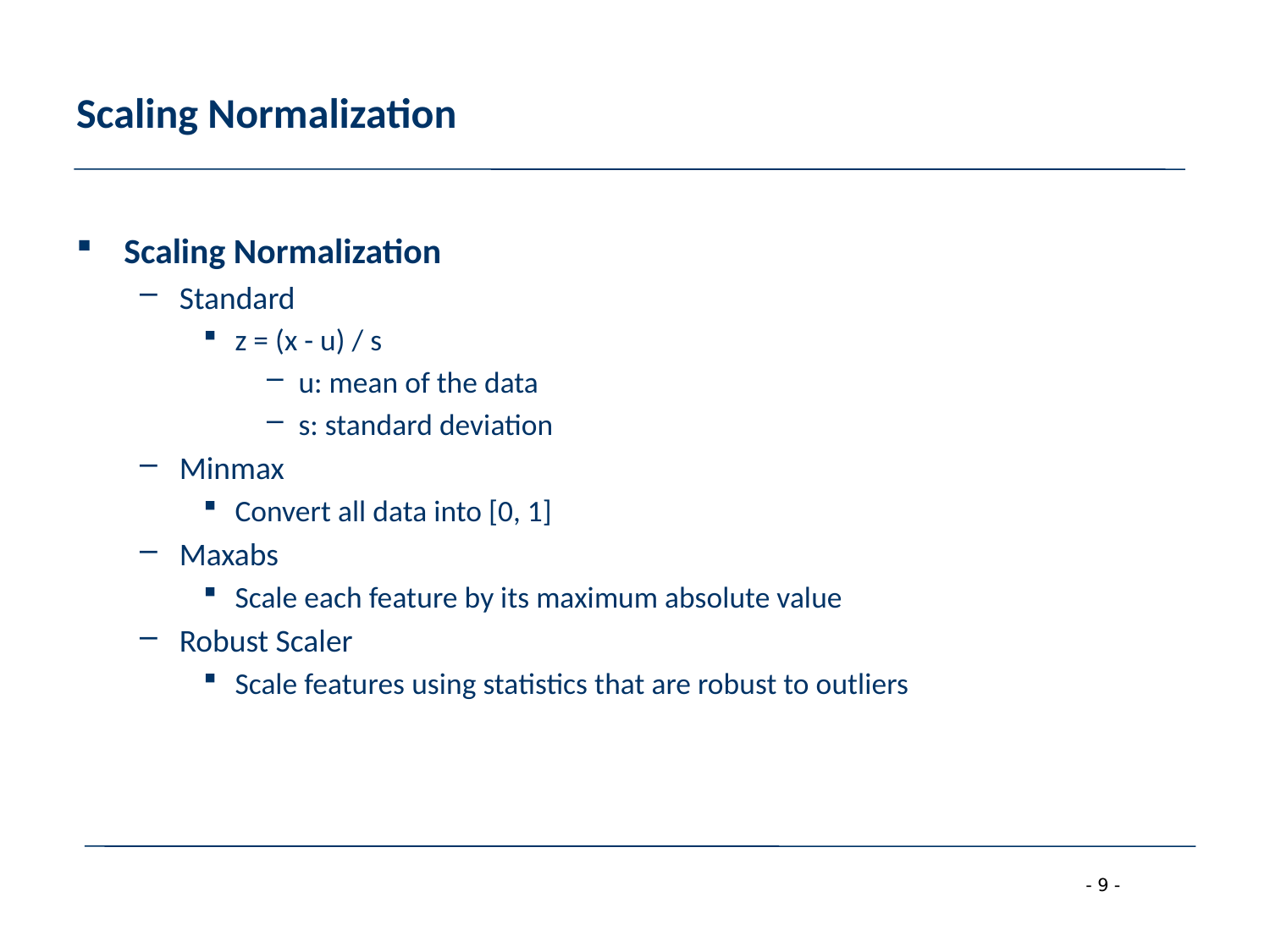

# Scaling Normalization
Scaling Normalization
Standard
z = (x - u) / s
u: mean of the data
s: standard deviation
Minmax
Convert all data into [0, 1]
Maxabs
Scale each feature by its maximum absolute value
Robust Scaler
Scale features using statistics that are robust to outliers